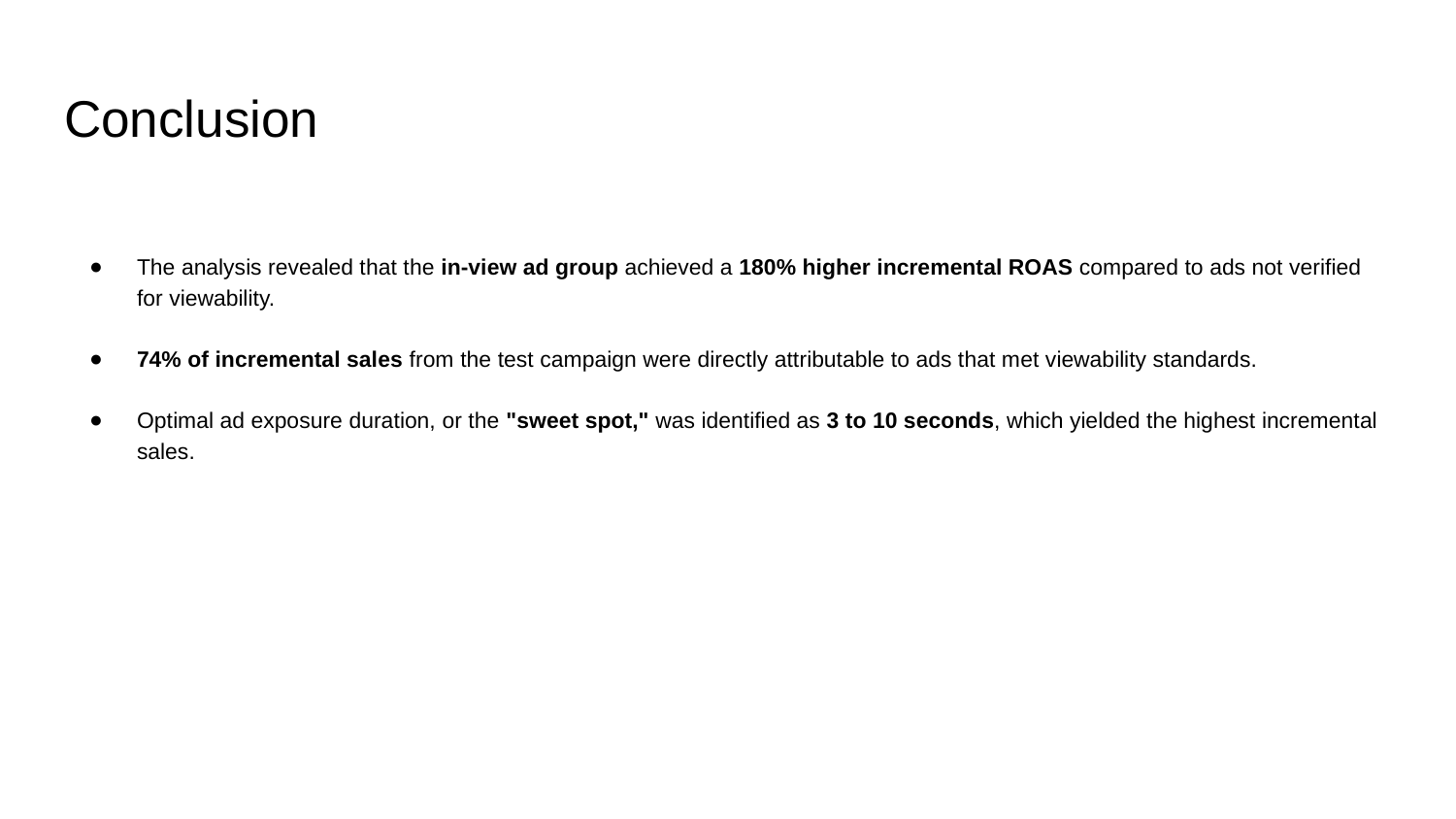

# Conclusion

The analysis revealed that the in-view ad group achieved a 180% higher incremental ROAS compared to ads not verified for viewability.
74% of incremental sales from the test campaign were directly attributable to ads that met viewability standards.
Optimal ad exposure duration, or the "sweet spot," was identified as 3 to 10 seconds, which yielded the highest incremental sales.